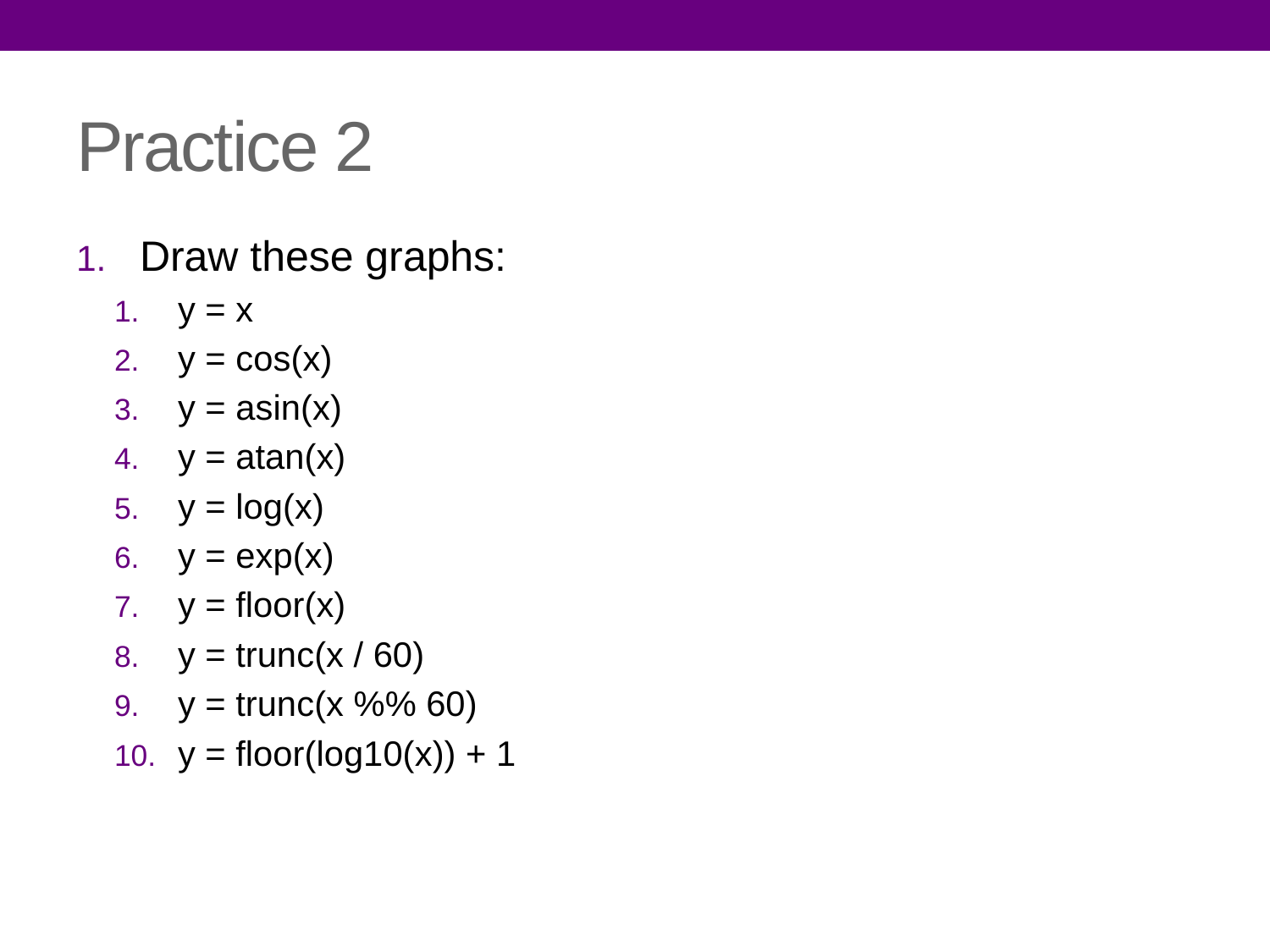

# Practice 2
Draw these graphs:
y = x
y = cos(x)
y = asin(x)
y = atan(x)
y = log(x)
y = exp(x)
y = floor(x)
y = trunc(x / 60)
y = trunc(x %% 60)
y = floor(log10(x)) + 1